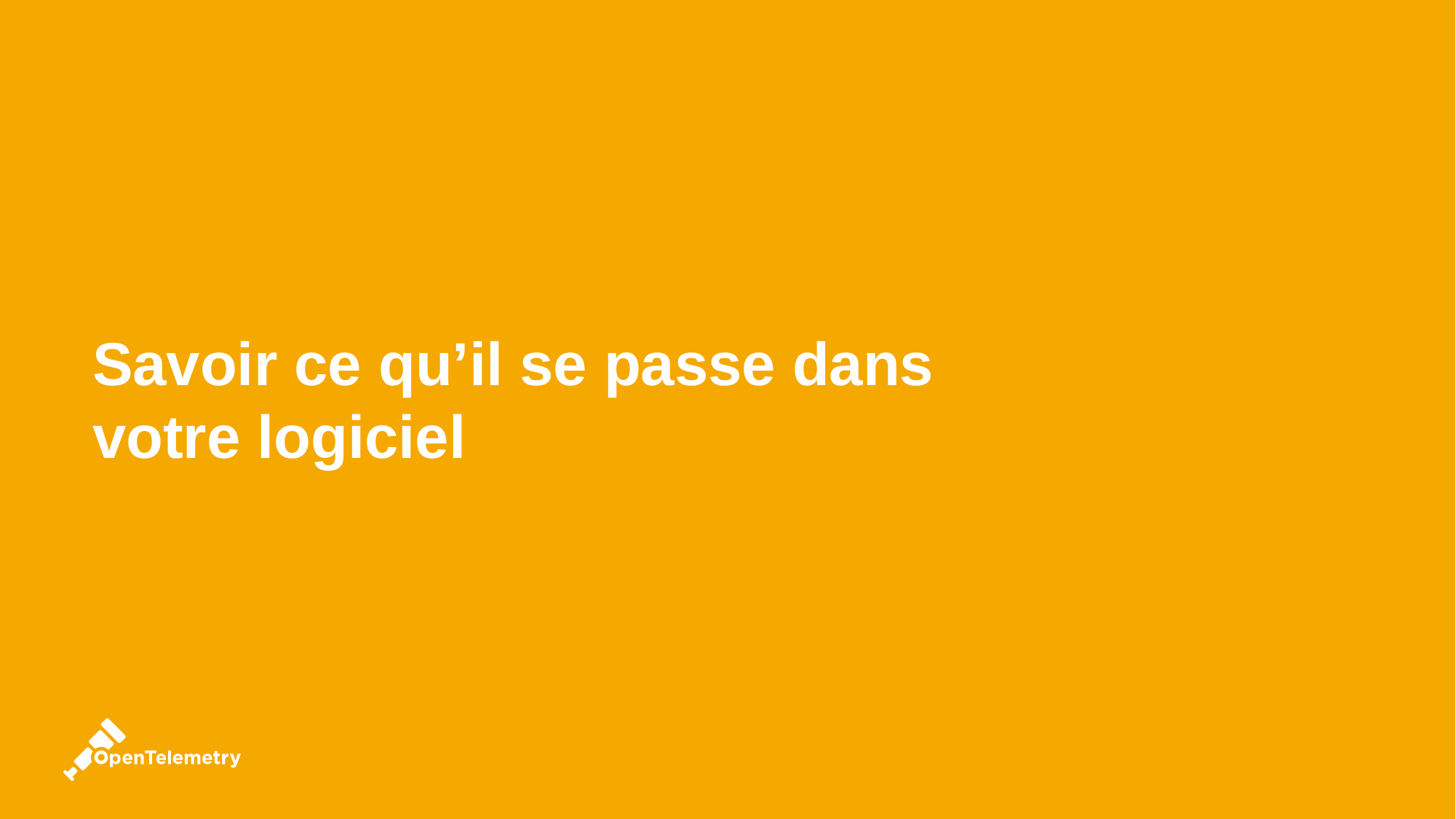

# Savoir ce qu’il se passe dans votre logiciel